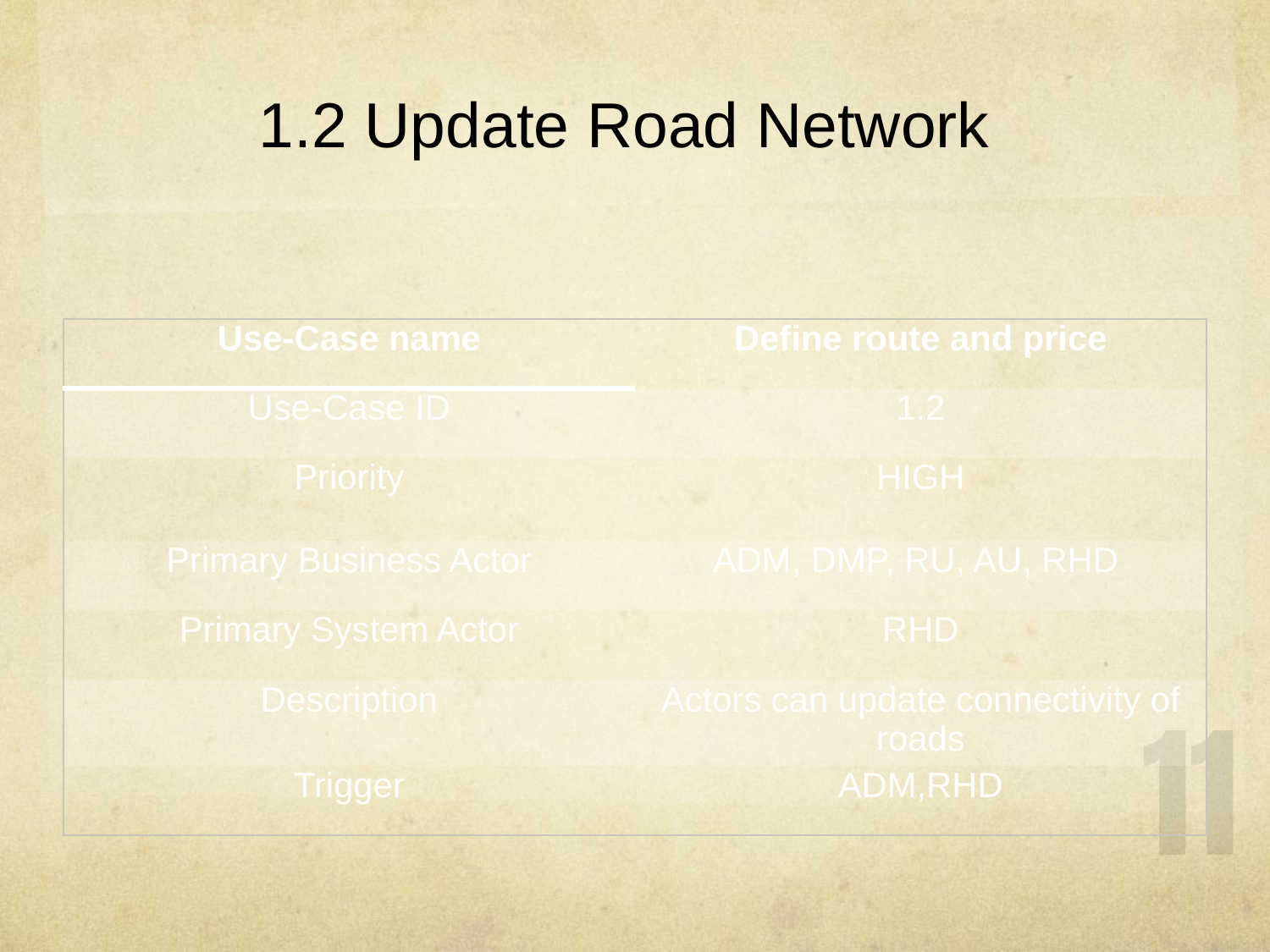

1.2 Update Road Network
| Use-Case name | Define route and price |
| --- | --- |
| Use-Case ID | 1.2 |
| Priority | HIGH |
| Primary Business Actor | ADM, DMP, RU, AU, RHD |
| Primary System Actor | RHD |
| Description | Actors can update connectivity of roads |
| Trigger | ADM,RHD |
11